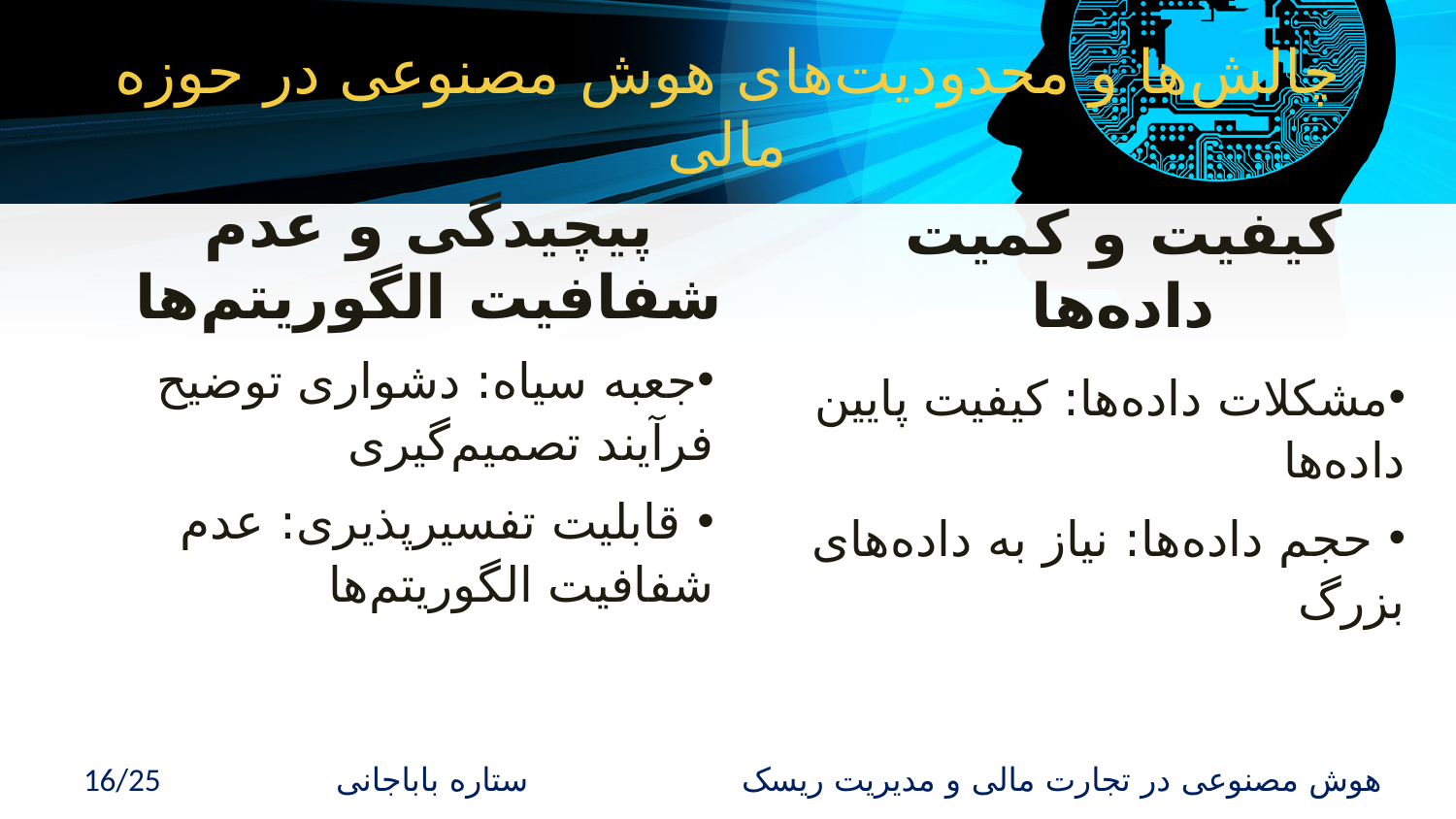

# چالش‌ها و محدودیت‌های هوش مصنوعی در حوزه مالی
پیچیدگی و عدم شفافیت الگوریتم‌ها
کیفیت و کمیت داده‌ها
جعبه سیاه: دشواری توضیح فرآیند تصمیم‌گیری
 قابلیت تفسیرپذیری: عدم شفافیت الگوریتم‌ها

مشکلات داده‌ها: کیفیت پایین داده‌ها
 حجم داده‌ها: نیاز به داده‌های بزرگ

16/25                        هوش مصنوعی در تجارت مالی و مدیریت ریسک                     ستاره باباجانی